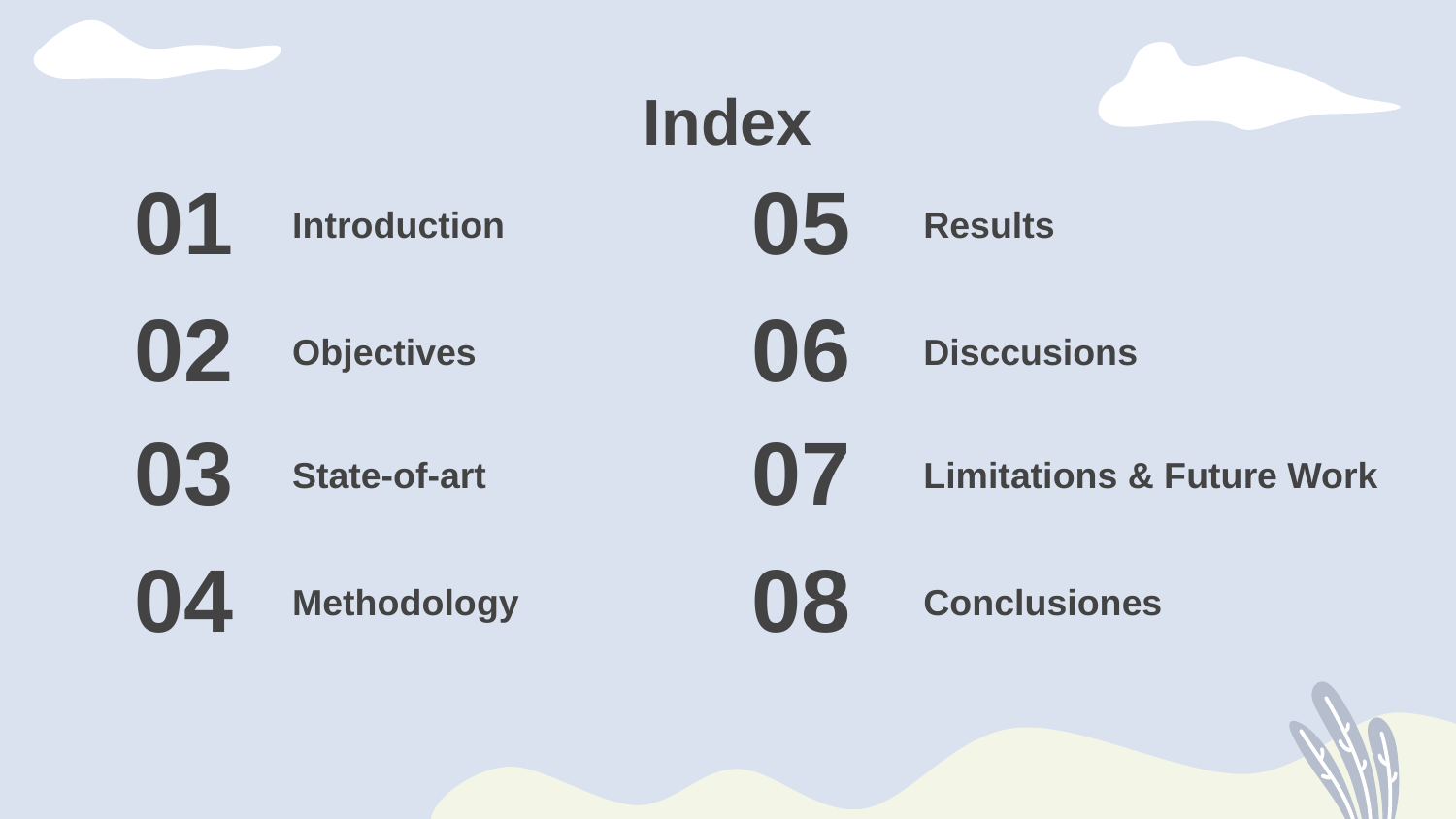

Index
05
# 01
Introduction
Results
06
02
Objectives
Disccusions
07
03
State-of-art
Limitations & Future Work
08
04
Methodology
Conclusiones